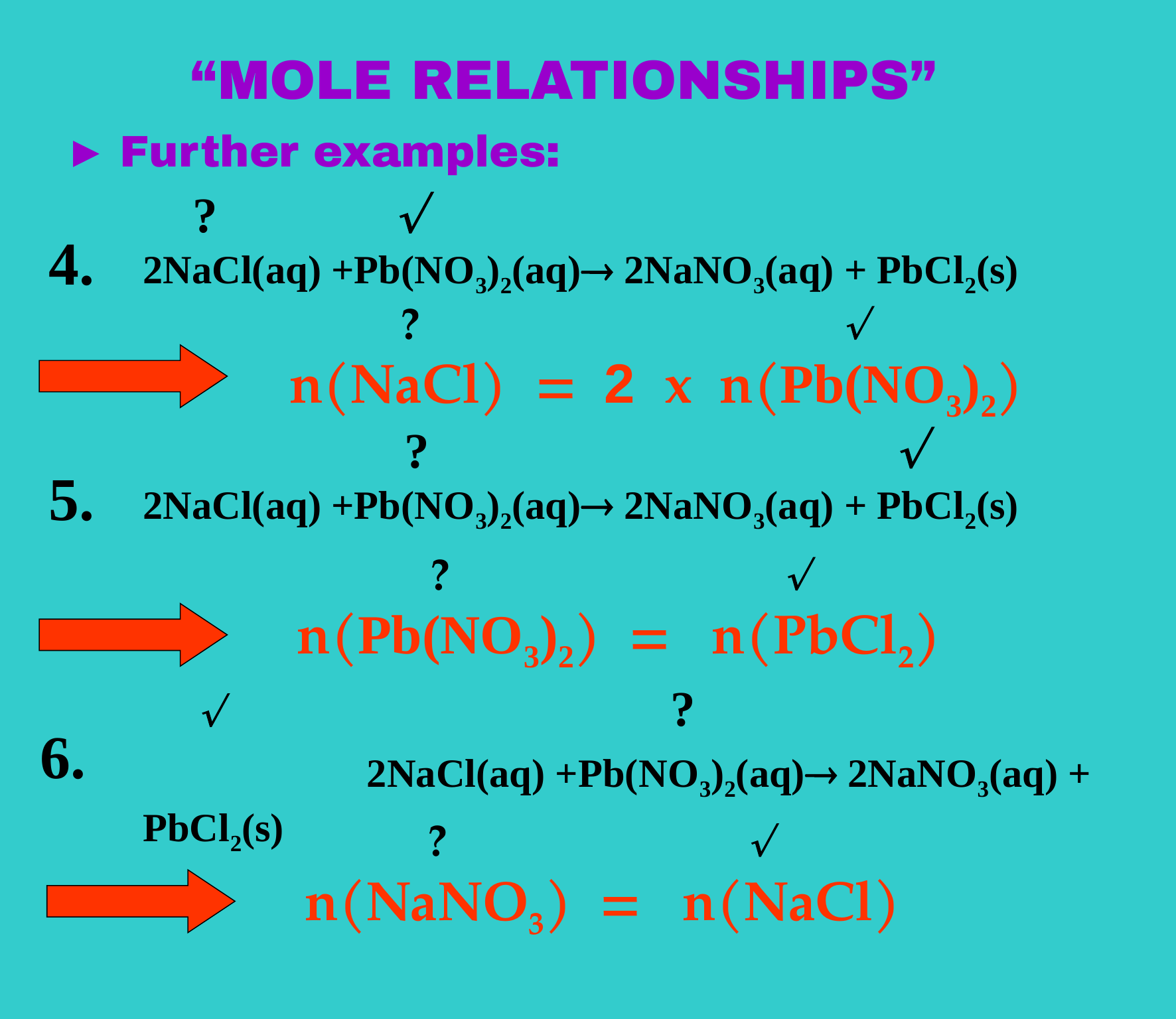

“MOLE RELATIONSHIPS”
► Further examples:
    ?              √
2NaCl(aq) +Pb(NO3)2(aq)→ 2NaNO3(aq) + PbCl2(s)
4.
              ?                                      √
    n(NaCl)  =  2  x  n(Pb(NO3)2)

                   ?                                       √
2NaCl(aq) +Pb(NO3)2(aq)→ 2NaNO3(aq) + PbCl2(s)
5.
                ?                              √
    n(Pb(NO3)2)  =   n(PbCl2)

    √                                 ?                                                        2NaCl(aq) +Pb(NO3)2(aq)→ 2NaNO3(aq) + PbCl2(s)
  6.
               ?                           √
    n(NaNO3)  =   n(NaCl)